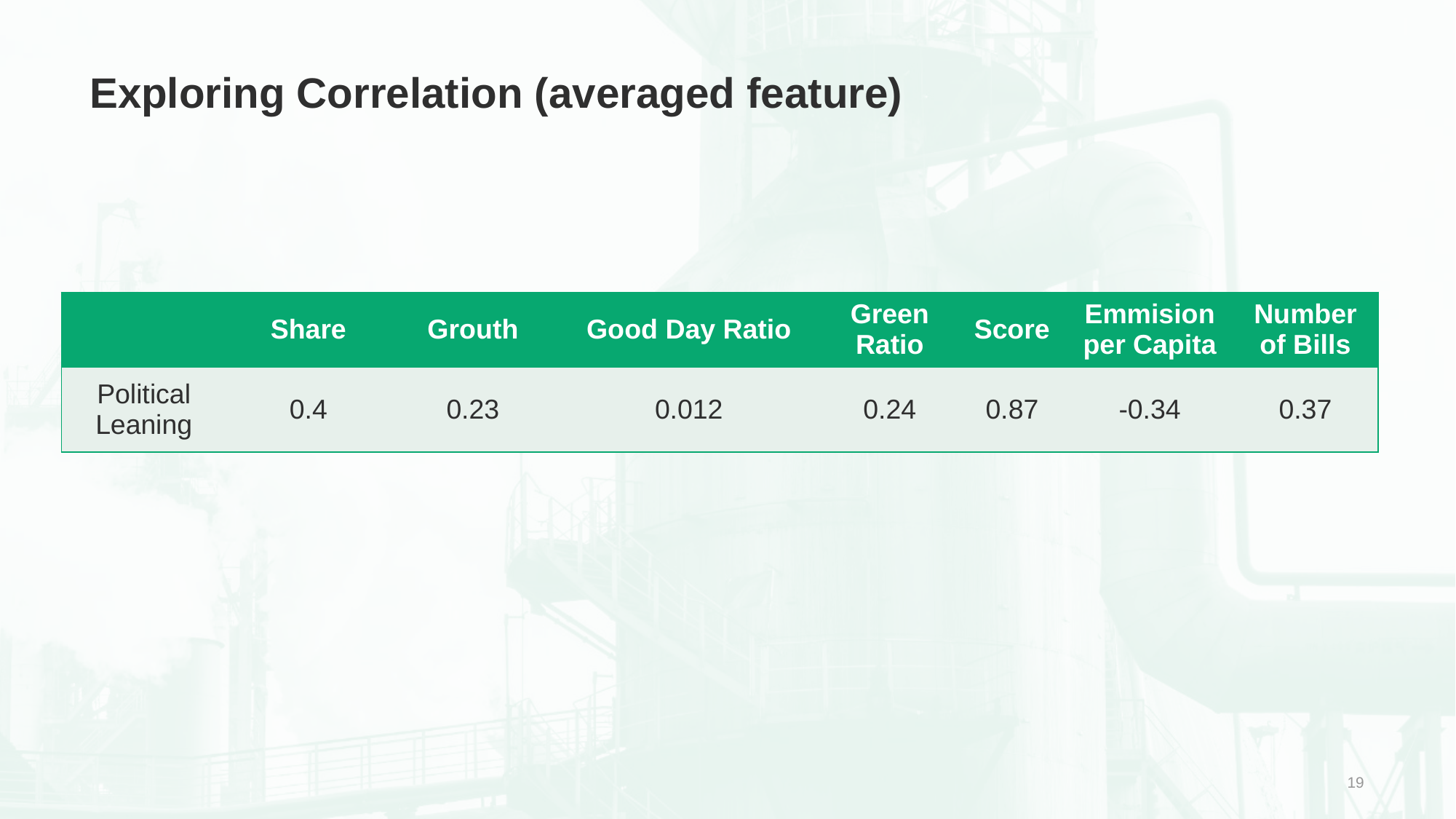

# Exploring Correlation (averaged feature)
|  | Share | Grouth | Good Day Ratio | Green Ratio | Score | Emmision per Capita | Number of Bills |
| --- | --- | --- | --- | --- | --- | --- | --- |
| Political Leaning | 0.4 | 0.23 | 0.012 | 0.24 | 0.87 | -0.34 | 0.37 |
19